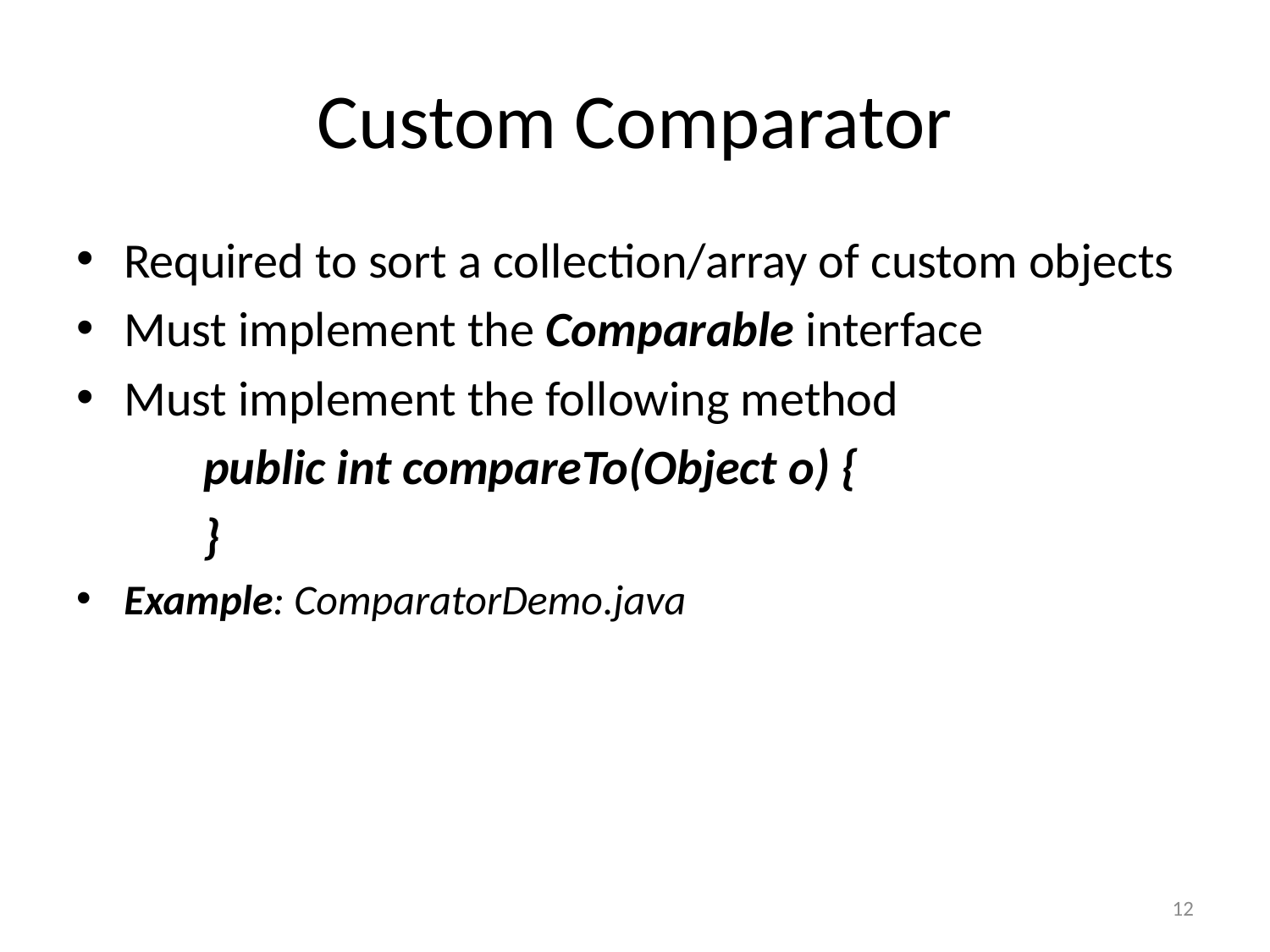

# Custom Comparator
Required to sort a collection/array of custom objects
Must implement the Comparable interface
Must implement the following method
	public int compareTo(Object o) {
	}
Example: ComparatorDemo.java
12